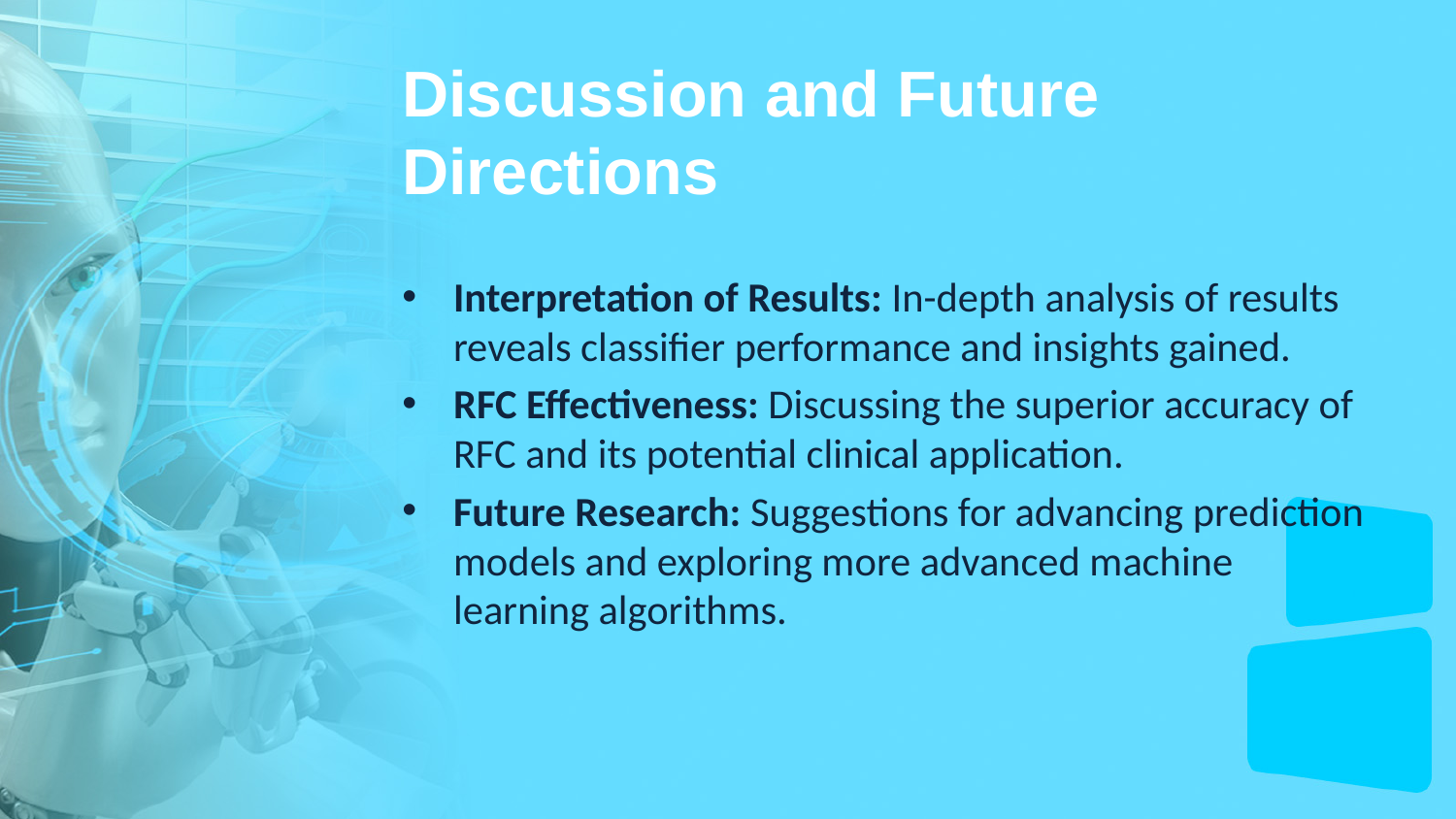

# Discussion and Future Directions
Interpretation of Results: In-depth analysis of results reveals classifier performance and insights gained.
RFC Effectiveness: Discussing the superior accuracy of RFC and its potential clinical application.
Future Research: Suggestions for advancing prediction models and exploring more advanced machine learning algorithms.